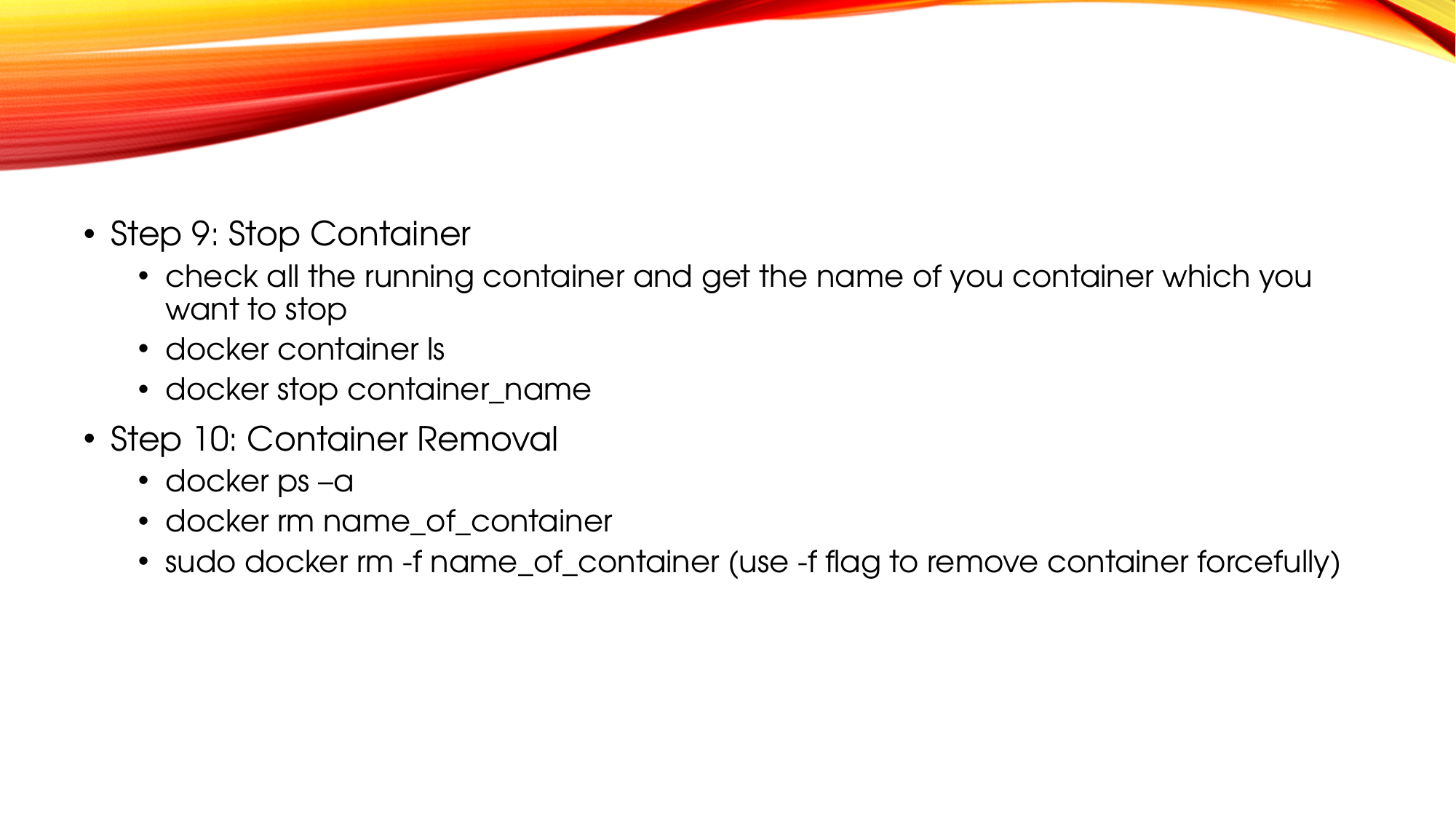

Step 9: Stop Container
check all the running container and get the name of you container which you want to stop
docker container ls
docker stop container_name
Step 10: Container Removal
docker ps –a
docker rm name_of_container
sudo docker rm -f name_of_container (use -f flag to remove container forcefully)